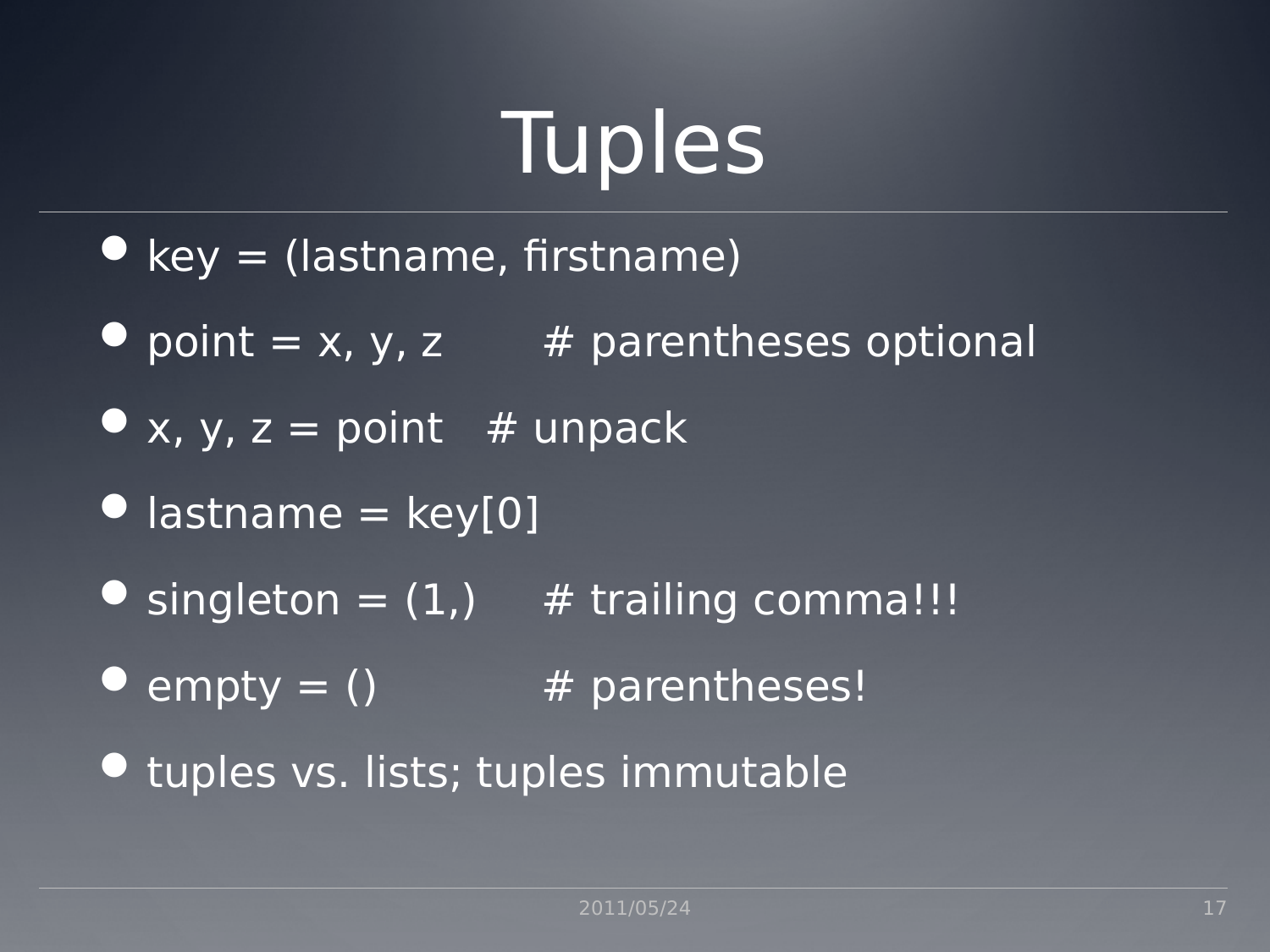

# Tuples
key = (lastname, firstname)
point = x, y, z	 # parentheses optional
x, y, z = point   # unpack
lastname = key[0]
singleton = (1,)	 # trailing comma!!!
empty = ()		 # parentheses!
tuples vs. lists; tuples immutable

2011/05/24
17